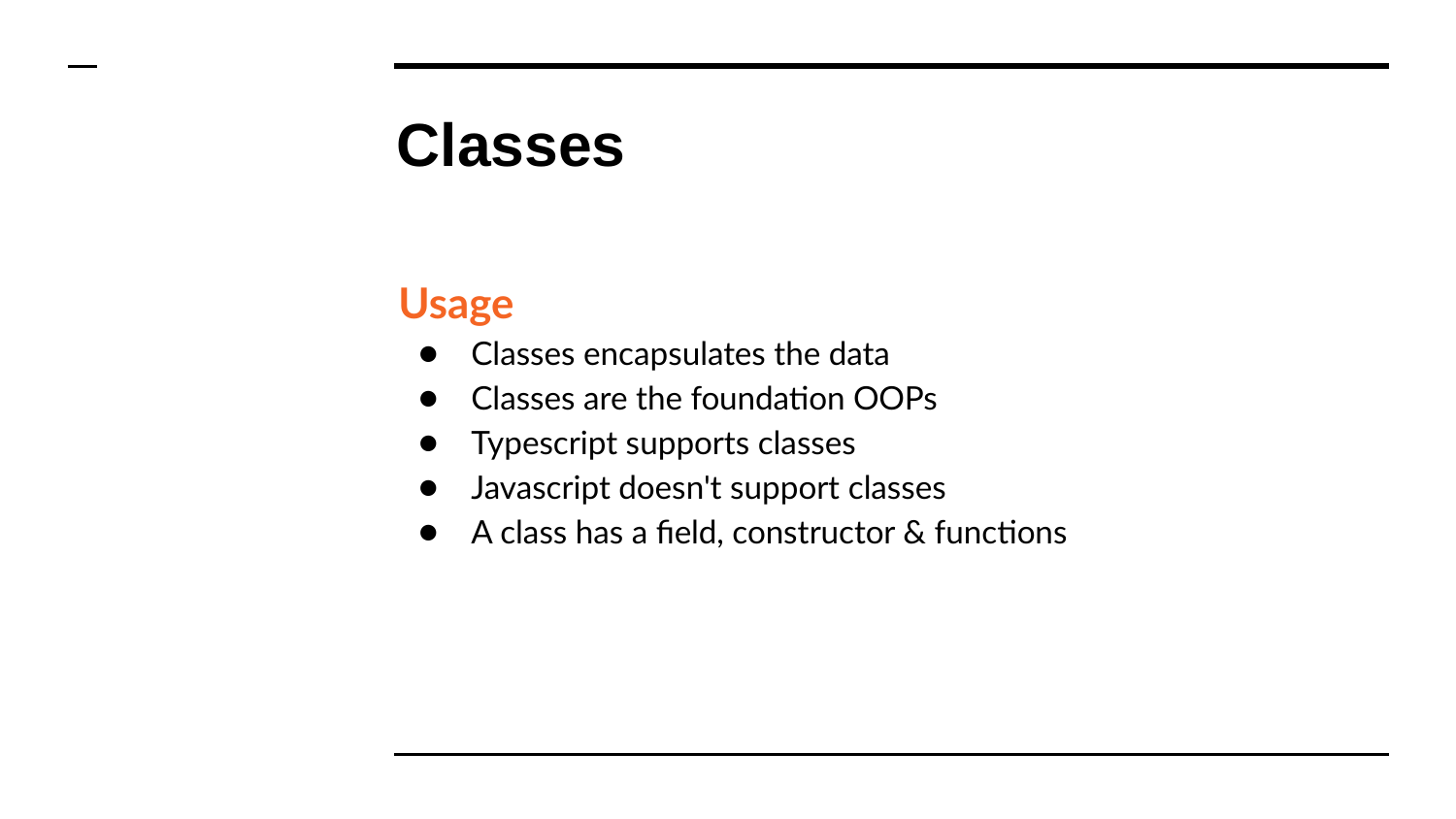

# Classes
Usage
Classes encapsulates the data
Classes are the foundation OOPs
Typescript supports classes
Javascript doesn't support classes
A class has a field, constructor & functions